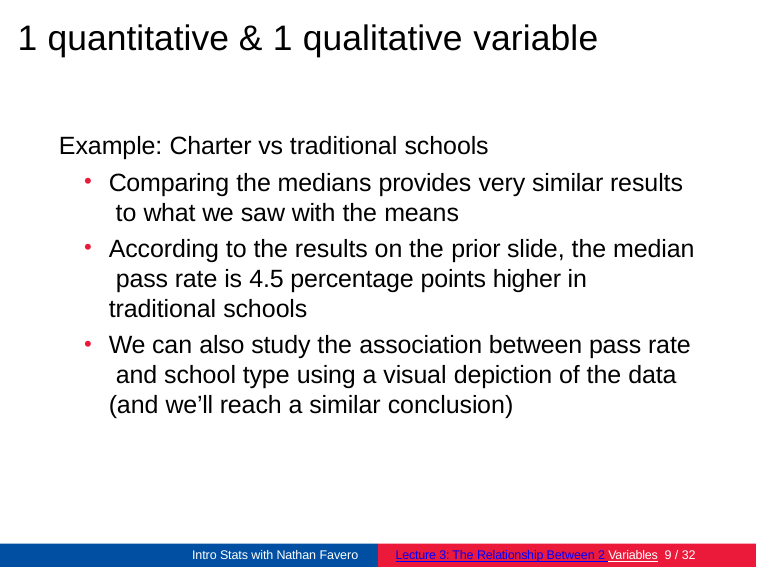

# 1 quantitative & 1 qualitative variable
Example: Charter vs traditional schools
Comparing the medians provides very similar results  to what we saw with the means
According to the results on the prior slide, the median  pass rate is 4.5 percentage points higher in  traditional schools
We can also study the association between pass rate  and school type using a visual depiction of the data  (and we’ll reach a similar conclusion)

Intro Stats with Nathan Favero
Lecture 3: The Relationship Between 2 Variables 9 / 32